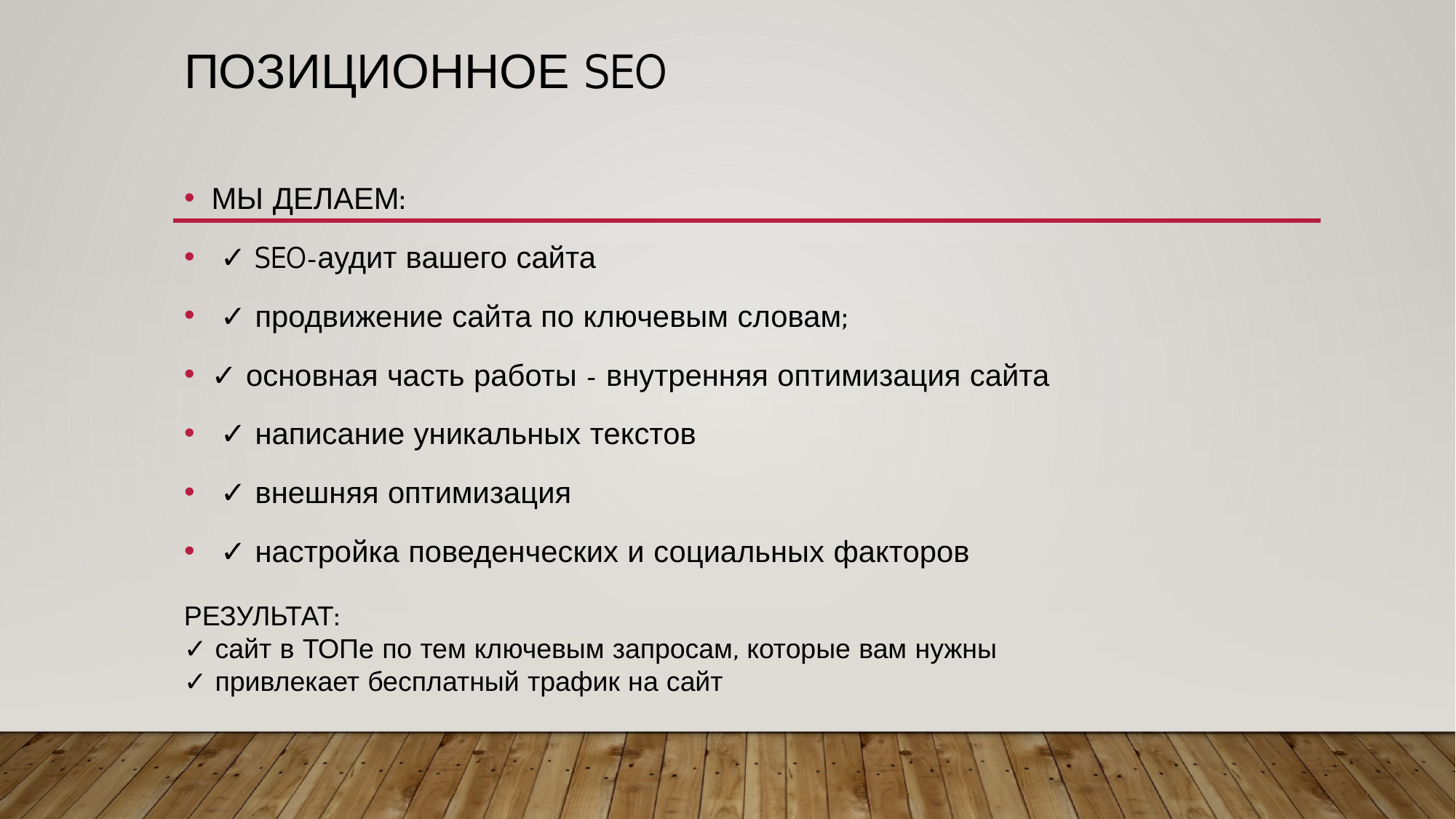

# Позиционное seo
МЫ ДЕЛАЕМ:
 ✓ SEO-аудит вашего сайта
 ✓ продвижение сайта по ключевым словам;
✓ основная часть работы - внутренняя оптимизация сайта
 ✓ написание уникальных текстов
 ✓ внешняя оптимизация
 ✓ настройка поведенческих и социальных факторов
РЕЗУЛЬТАТ:
✓ сайт в ТОПе по тем ключевым запросам, которые вам нужны
✓ привлекает бесплатный трафик на сайт